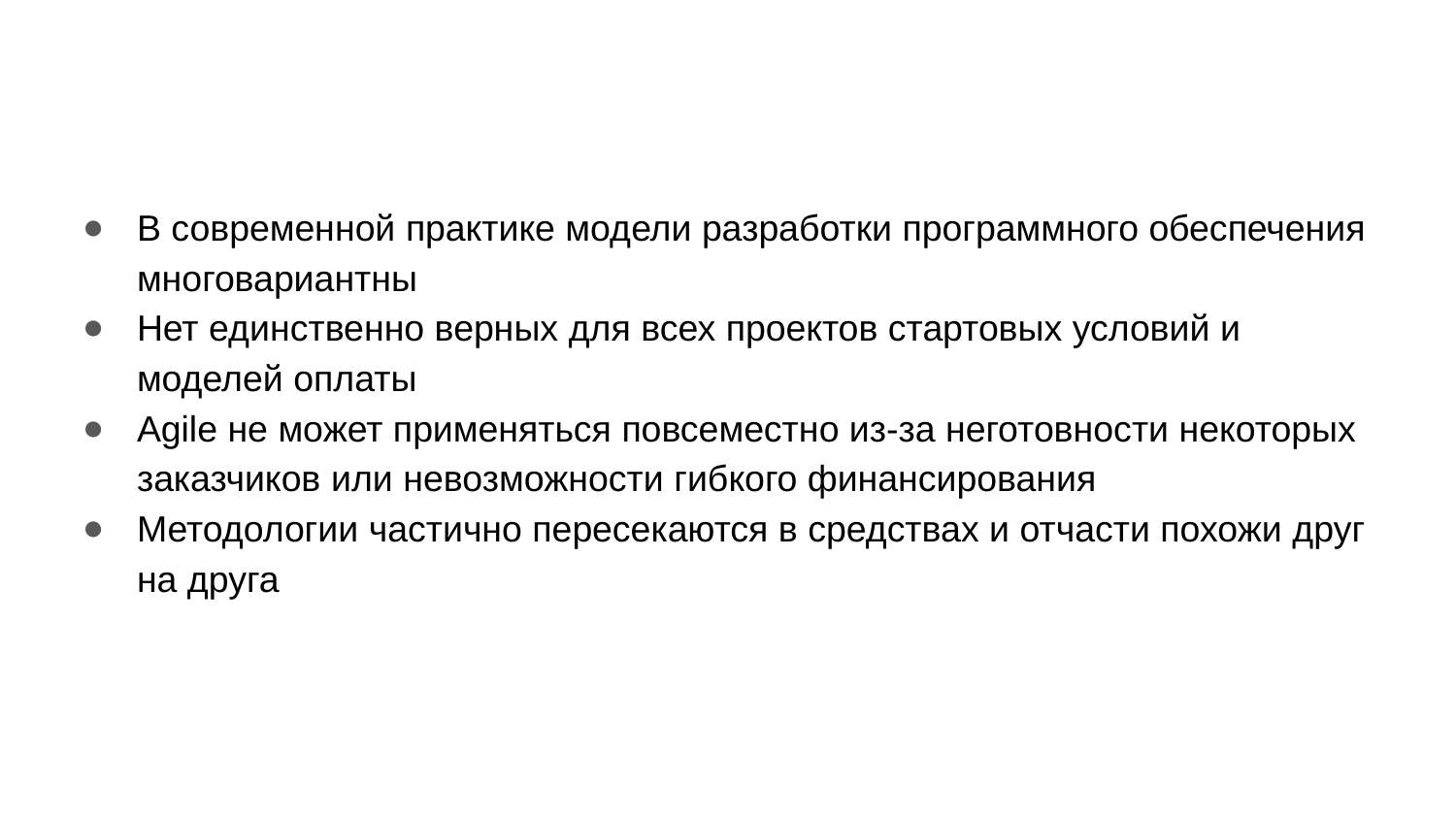

В современной практике модели разработки программного обеспечения многовариантны
Нет единственно верных для всех проектов стартовых условий и моделей оплаты
Agile не может применяться повсеместно из-за неготовности некоторых заказчиков или невозможности гибкого финансирования
Методологии частично пересекаются в средствах и отчасти похожи друг на друга